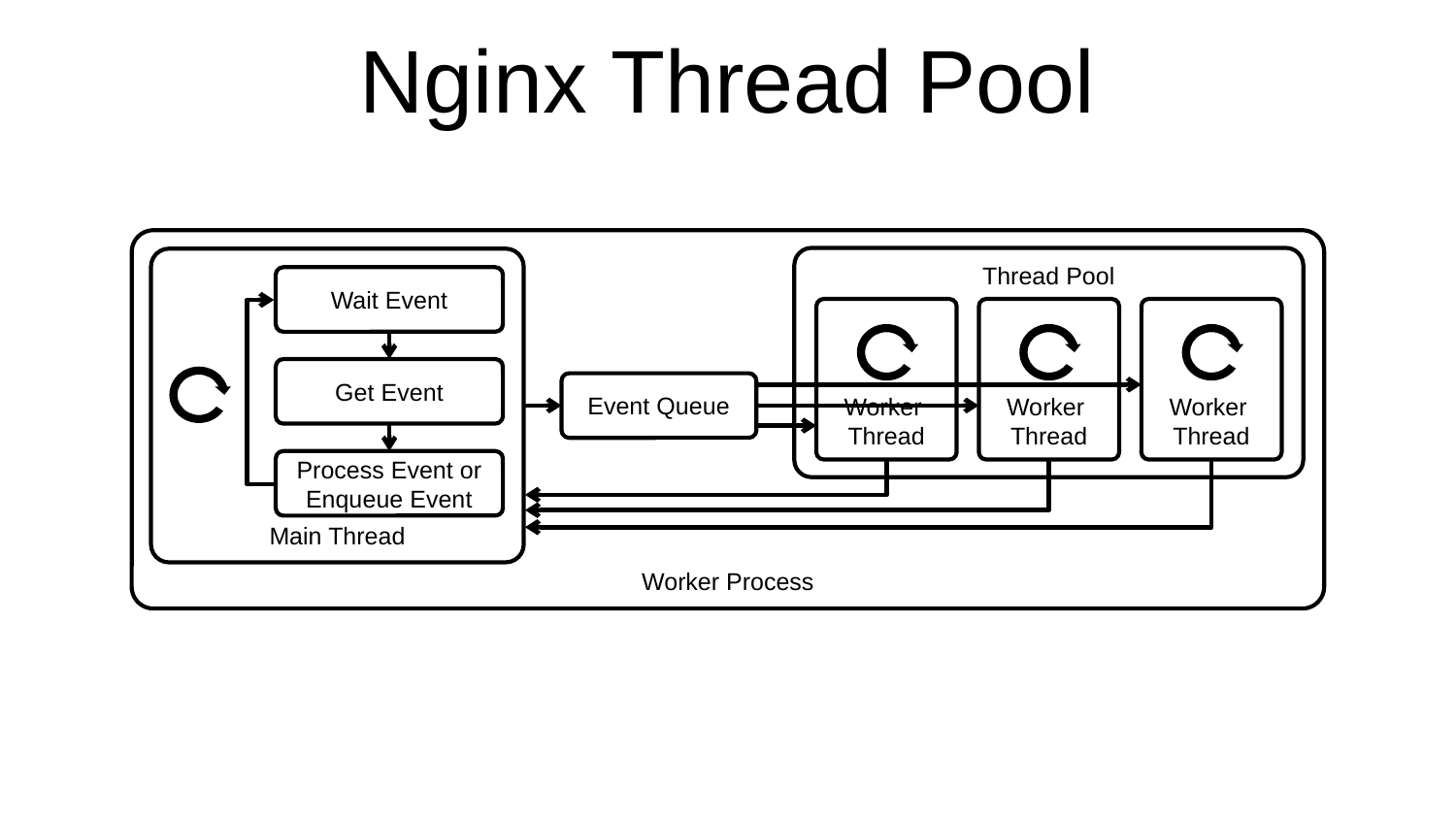

# Nginx Thread Pool
Worker Process
Thread Pool
Main Thread
Wait Event
Worker
Thread

Worker
Thread

Worker
Thread

Get Event

Event Queue
Process Event or
Enqueue Event